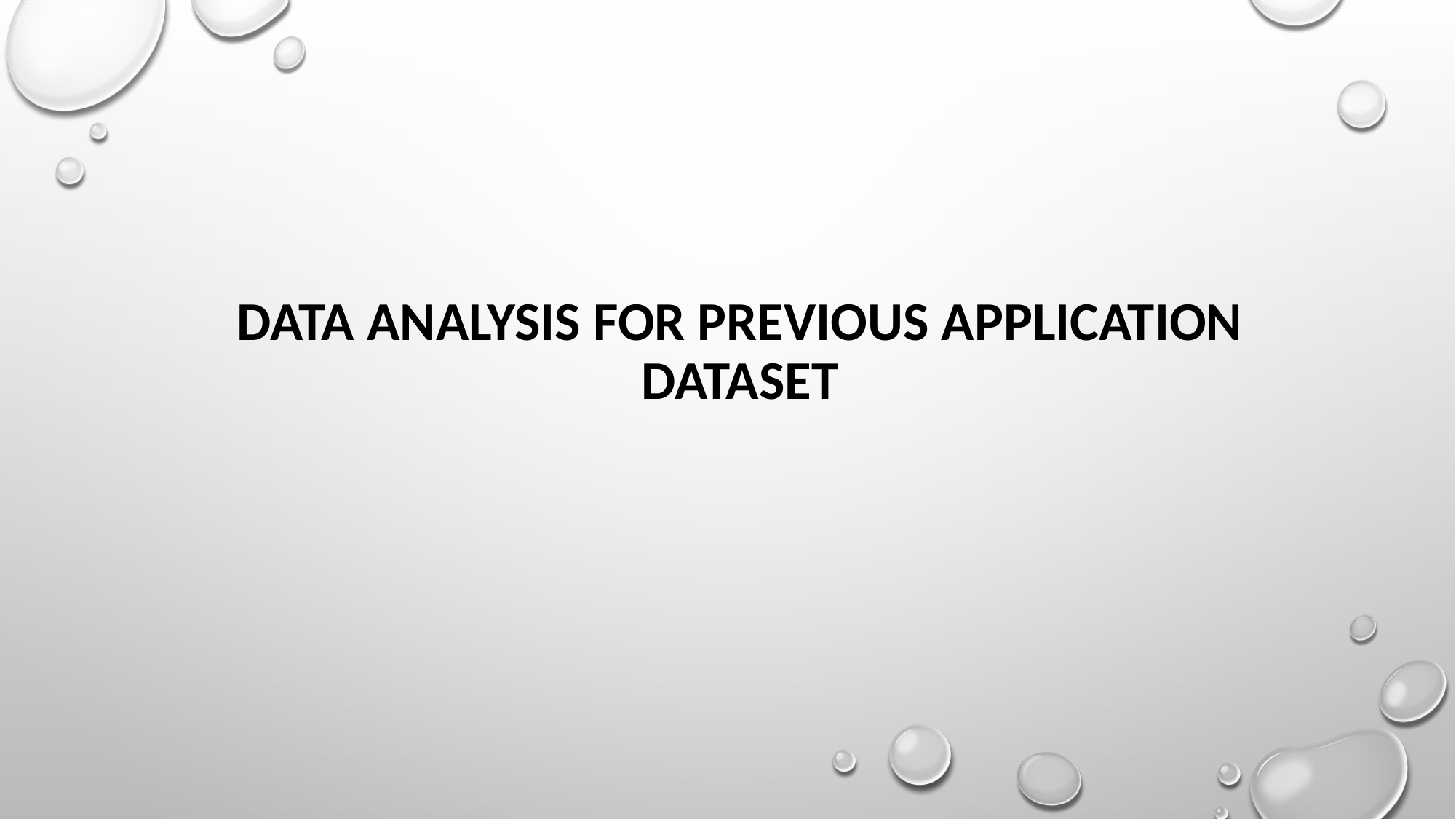

# Data analysis for previous application dataset